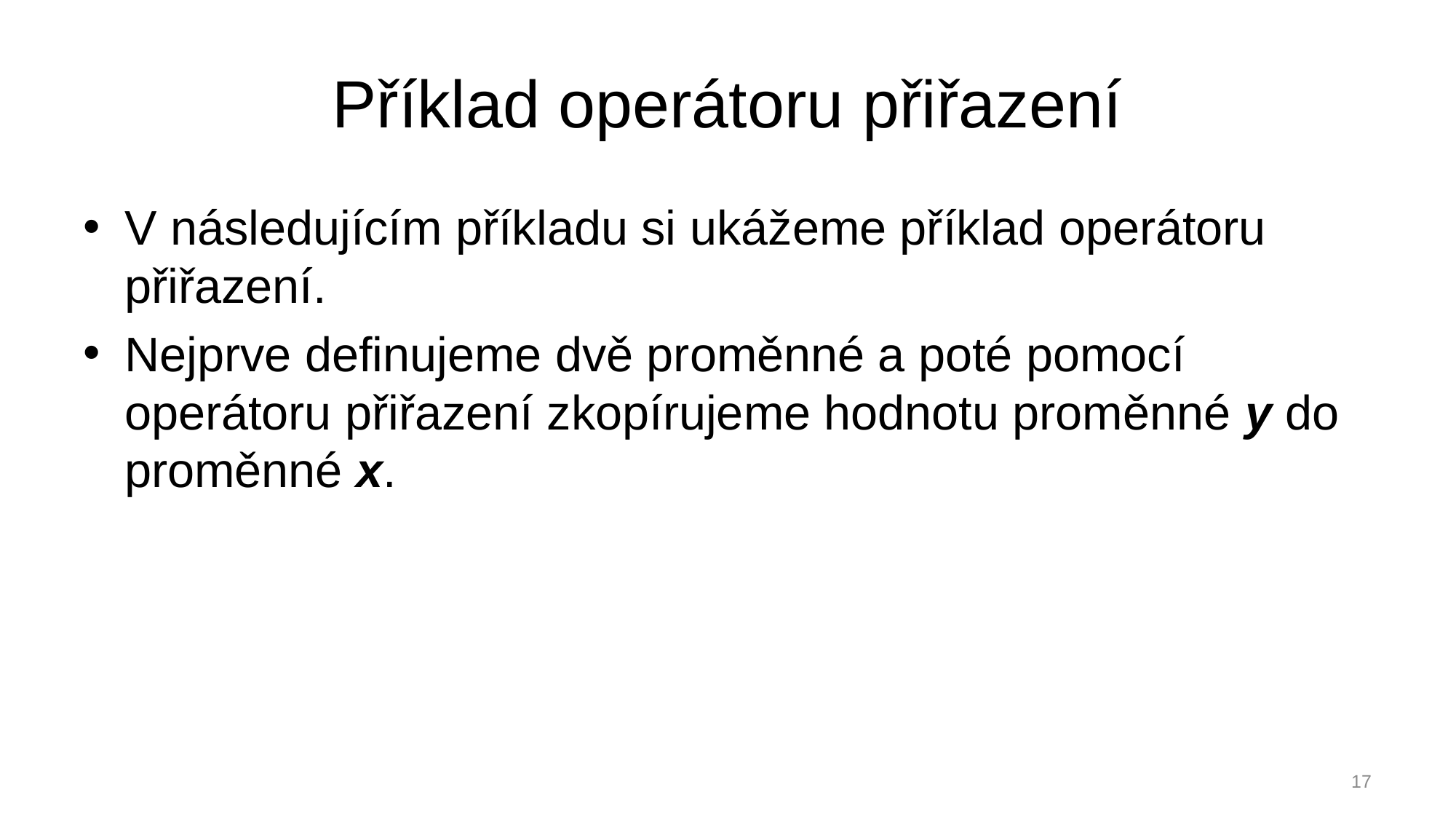

# Příklad operátoru přiřazení
V následujícím příkladu si ukážeme příklad operátoru přiřazení.
Nejprve definujeme dvě proměnné a poté pomocí operátoru přiřazení zkopírujeme hodnotu proměnné y do proměnné x.
17